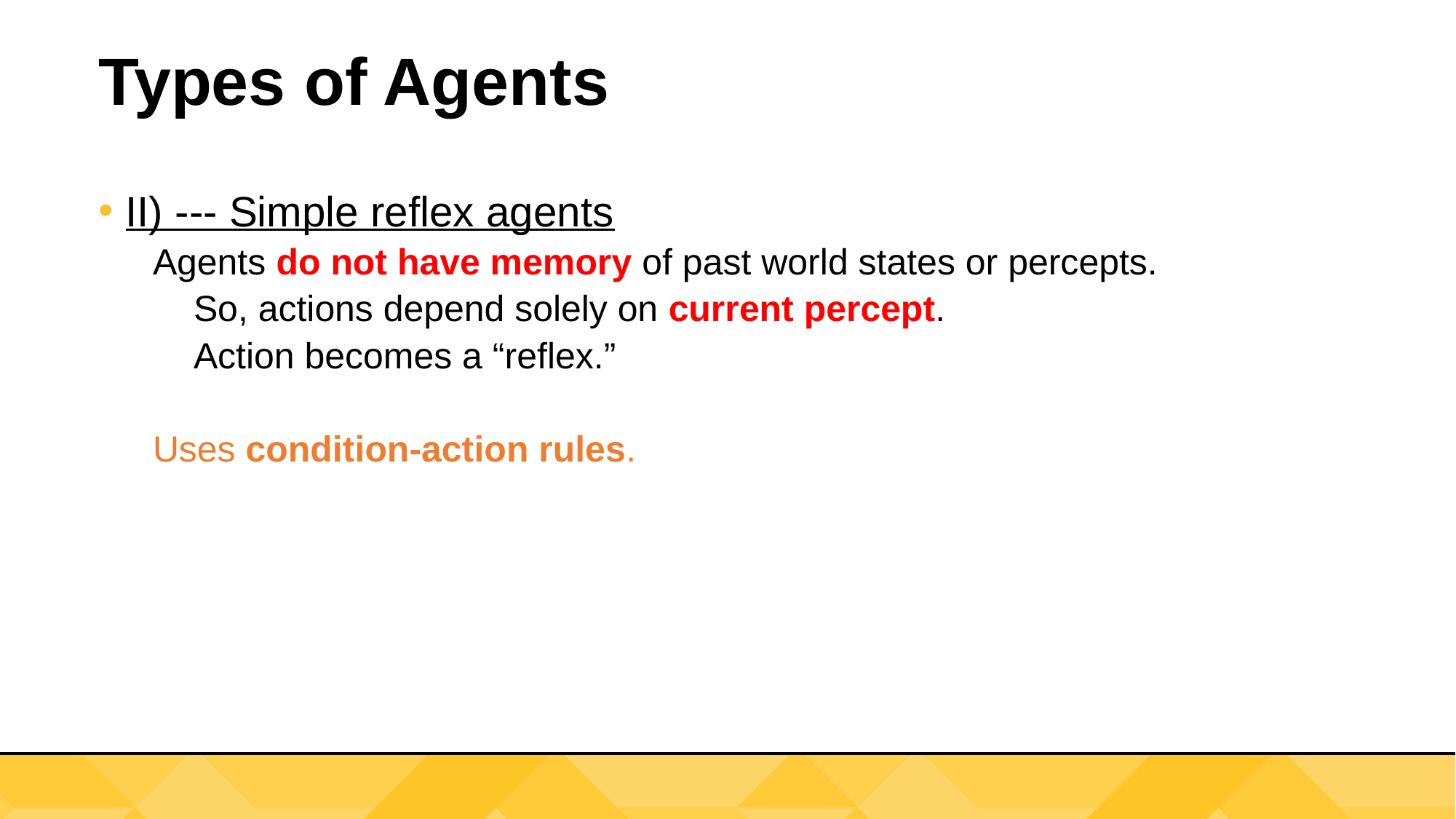

# Types of Agents
II) --- Simple reflex agents
Agents do not have memory of past world states or percepts.
    So, actions depend solely on current percept.
    Action becomes a “reflex.”

Uses condition-action rules.